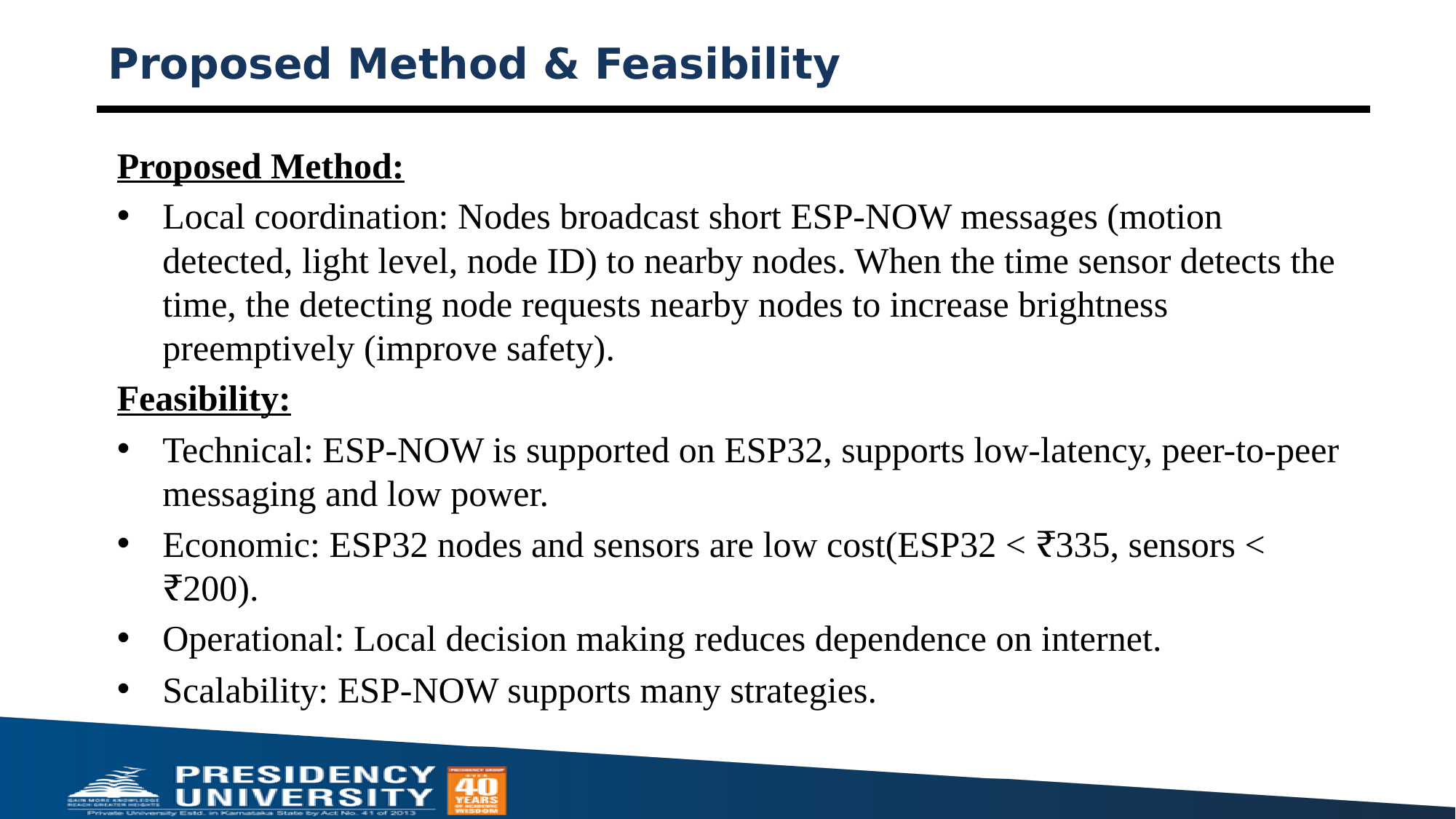

# Proposed Method & Feasibility
Proposed Method:
Local coordination: Nodes broadcast short ESP-NOW messages (motion detected, light level, node ID) to nearby nodes. When the time sensor detects the time, the detecting node requests nearby nodes to increase brightness preemptively (improve safety).
Feasibility:
Technical: ESP-NOW is supported on ESP32, supports low-latency, peer-to-peer messaging and low power.
Economic: ESP32 nodes and sensors are low cost(ESP32 < ₹335, sensors < ₹200).
Operational: Local decision making reduces dependence on internet.
Scalability: ESP-NOW supports many strategies.